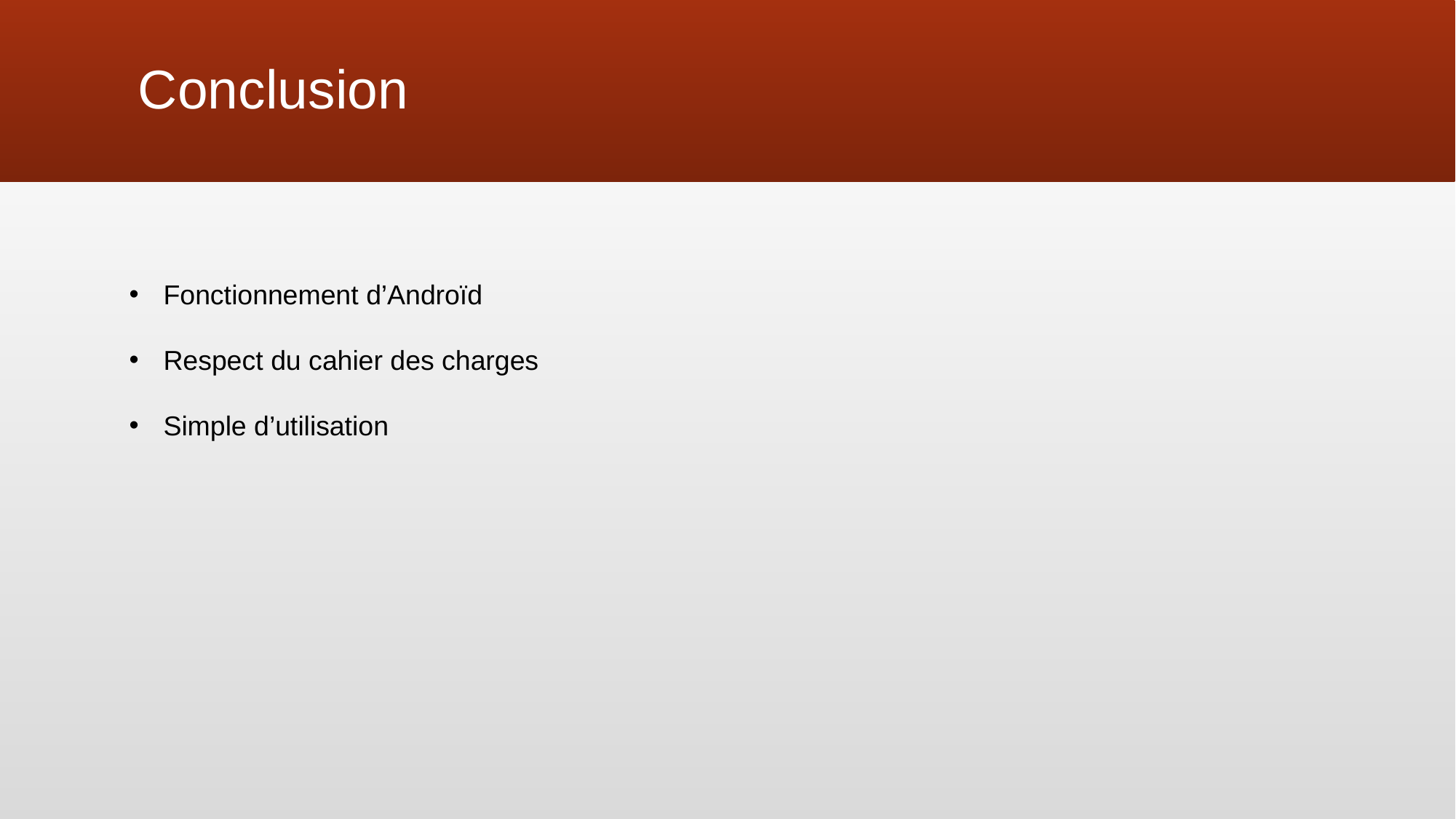

# Conclusion
Fonctionnement d’Androïd

Respect du cahier des charges

Simple d’utilisation